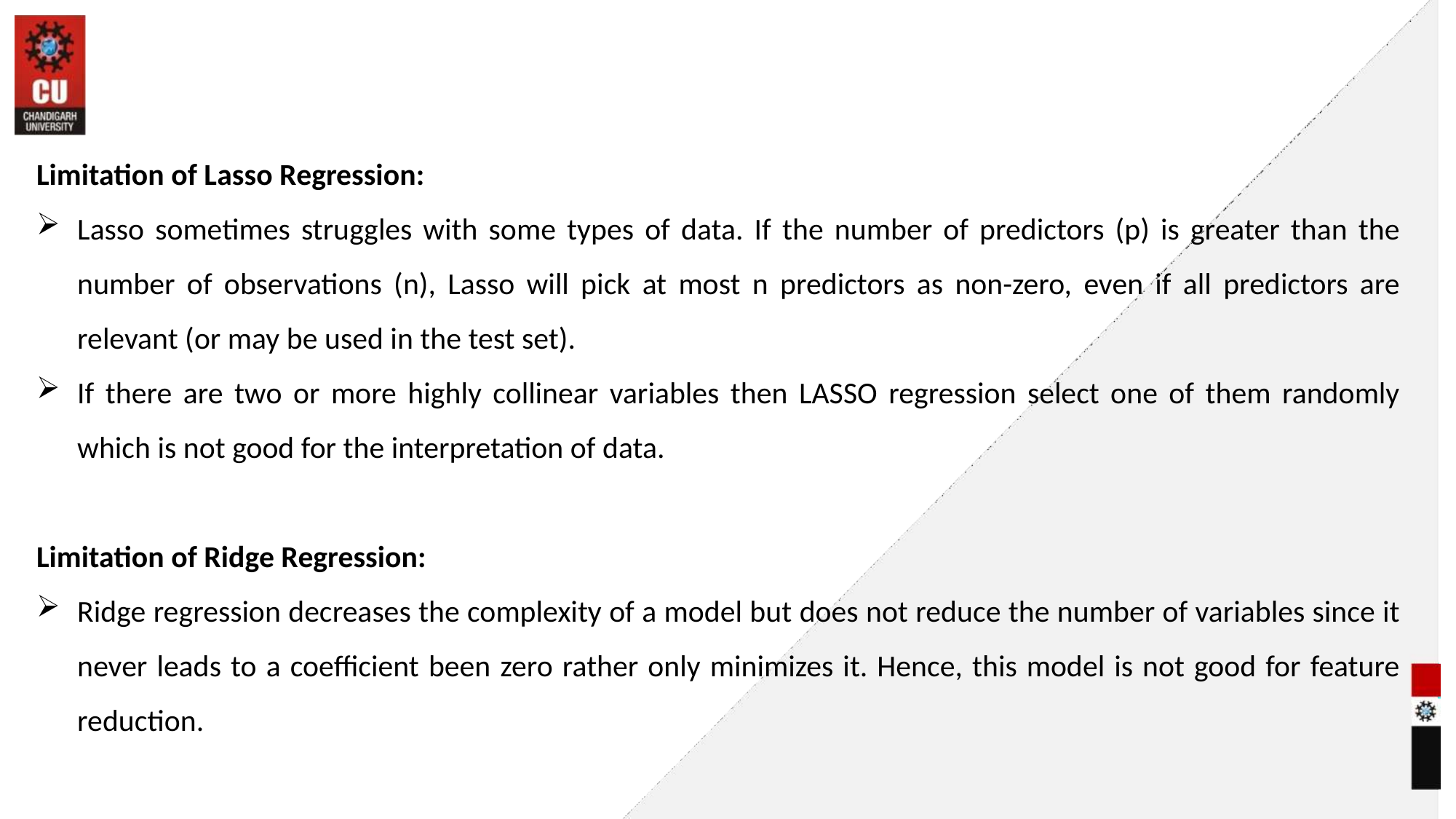

#
Limitation of Lasso Regression:
Lasso sometimes struggles with some types of data. If the number of predictors (p) is greater than the number of observations (n), Lasso will pick at most n predictors as non-zero, even if all predictors are relevant (or may be used in the test set).
If there are two or more highly collinear variables then LASSO regression select one of them randomly which is not good for the interpretation of data.

Limitation of Ridge Regression:
Ridge regression decreases the complexity of a model but does not reduce the number of variables since it never leads to a coefficient been zero rather only minimizes it. Hence, this model is not good for feature reduction.